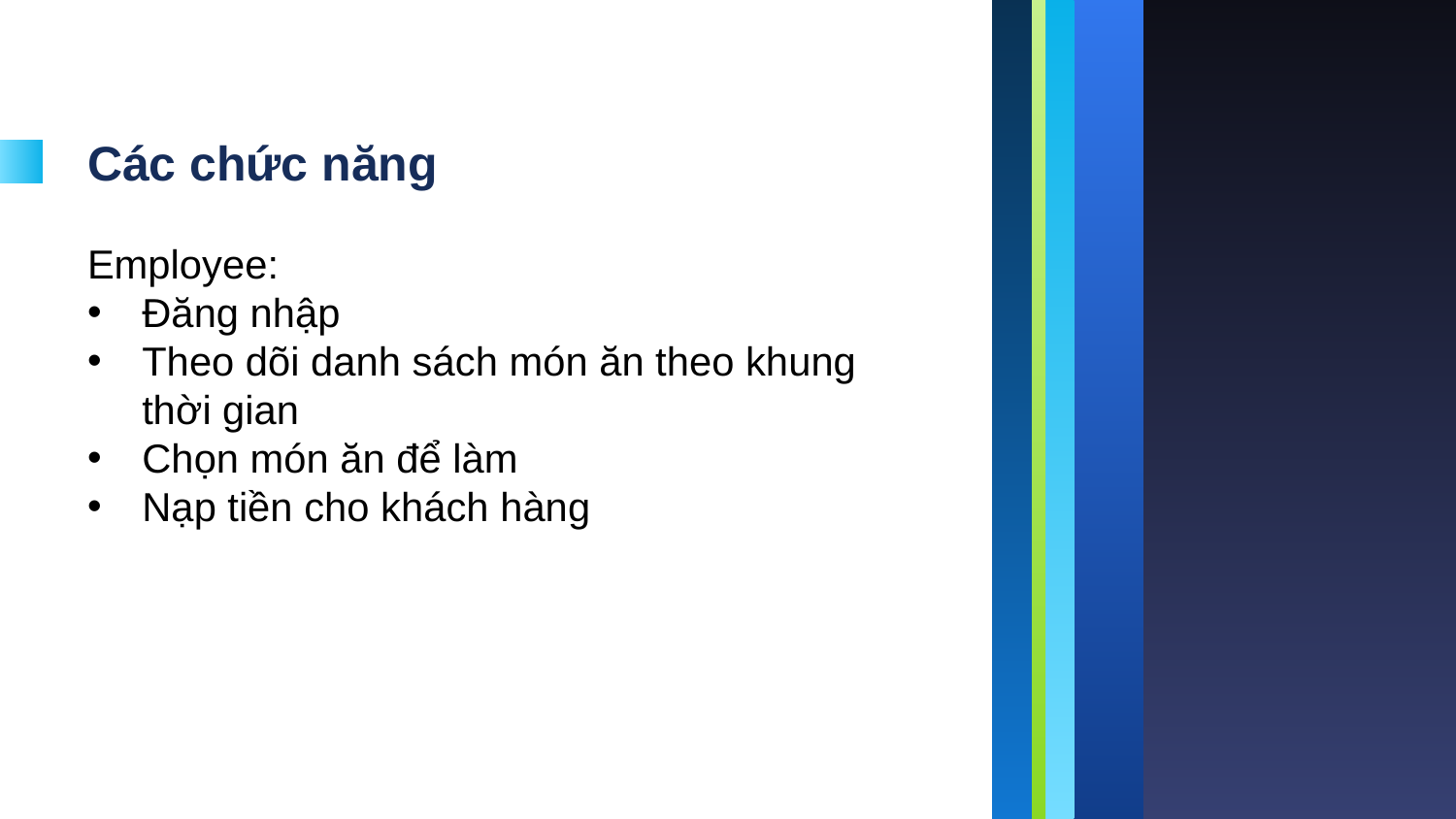

# Các chức năng
Employee:
Đăng nhập
Theo dõi danh sách món ăn theo khung thời gian
Chọn món ăn để làm
Nạp tiền cho khách hàng